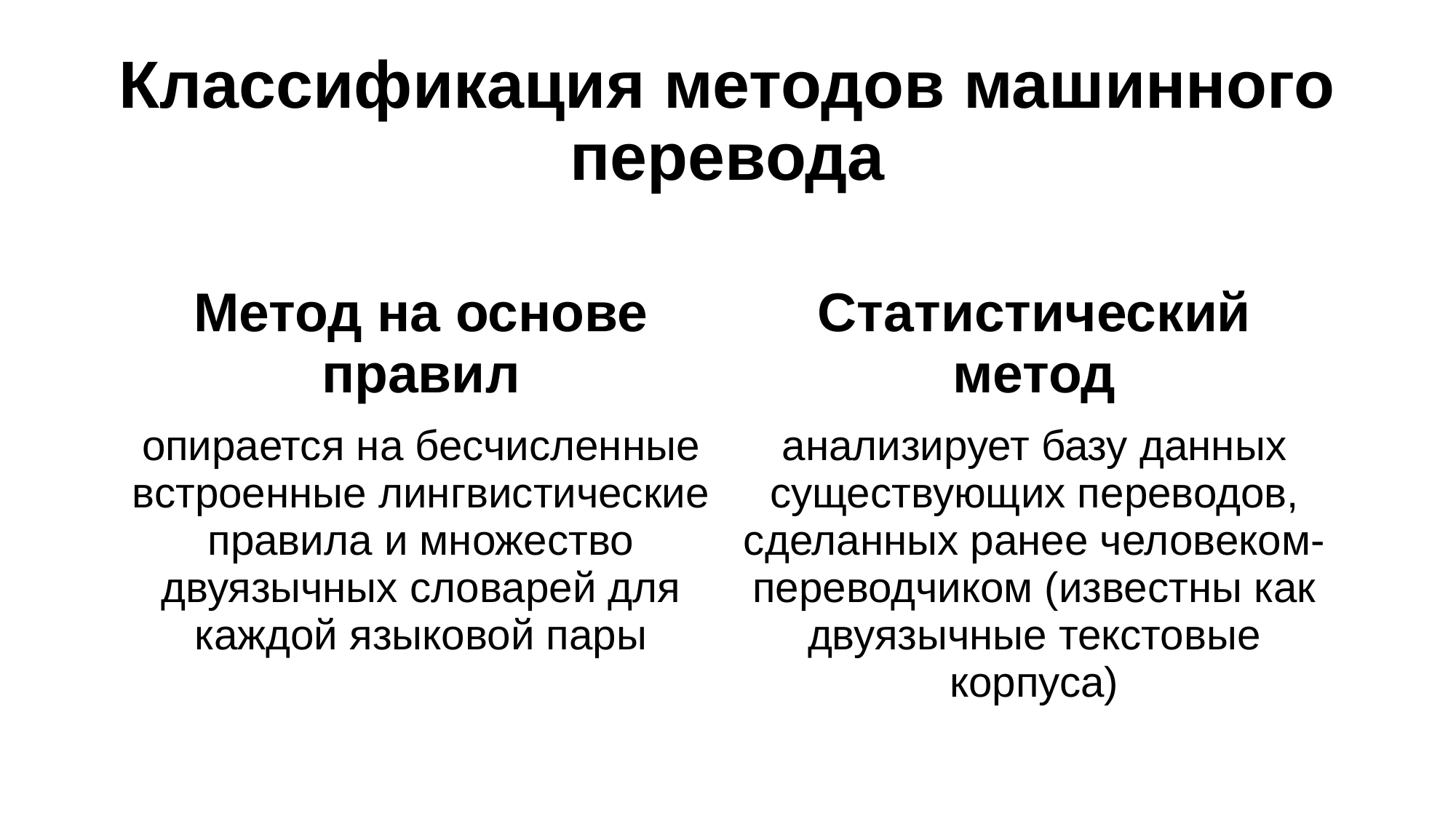

# Классификация методов машинного перевода
| Метод на основе правил | Статистический метод |
| --- | --- |
| опирается на бесчисленные встроенные лингвистические правила и множество двуязычных словарей для каждой языковой пары | анализирует базу данных существующих переводов, сделанных ранее человеком-переводчиком (известны как двуязычные текстовые корпуса) |